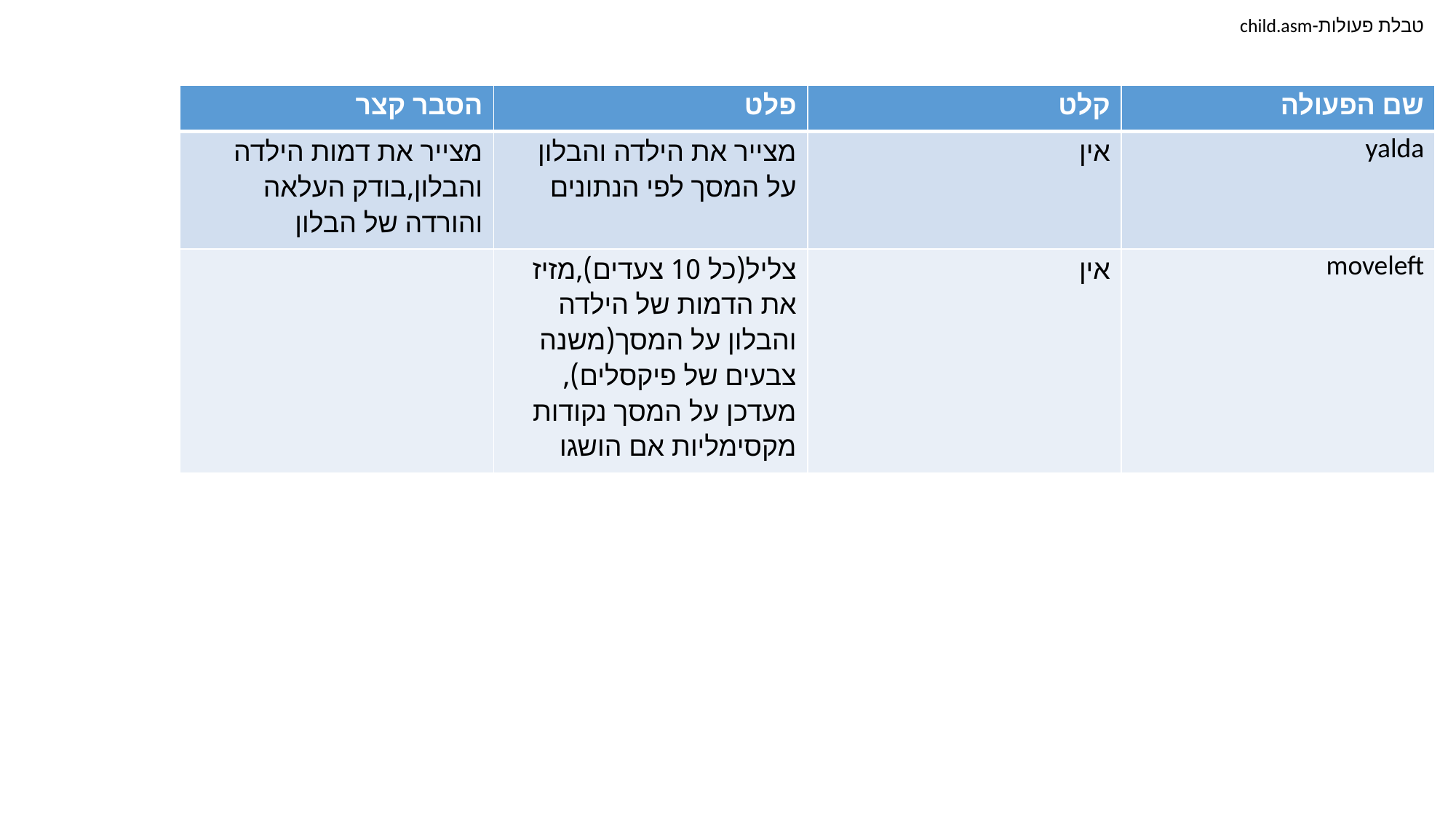

# טבלת פעולות-child.asm
| הסבר קצר | פלט | קלט | שם הפעולה |
| --- | --- | --- | --- |
| מצייר את דמות הילדה והבלון,בודק העלאה והורדה של הבלון | מצייר את הילדה והבלון על המסך לפי הנתונים | אין | yalda |
|  | צליל(כל 10 צעדים),מזיז את הדמות של הילדה והבלון על המסך(משנה צבעים של פיקסלים),מעדכן על המסך נקודות מקסימליות אם הושגו | אין | moveleft |